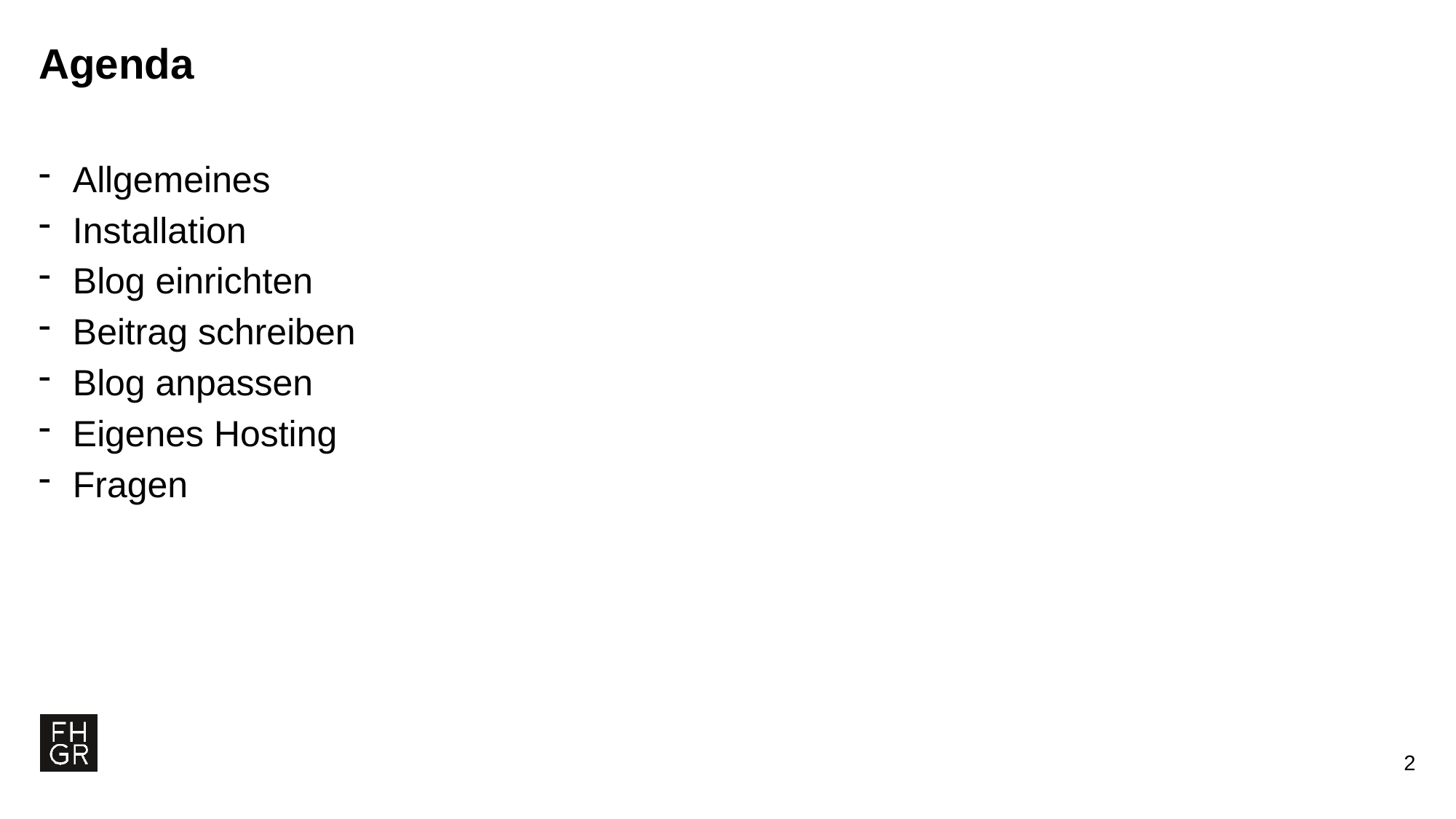

# Agenda
Allgemeines
Installation
Blog einrichten
Beitrag schreiben
Blog anpassen
Eigenes Hosting
Fragen

2